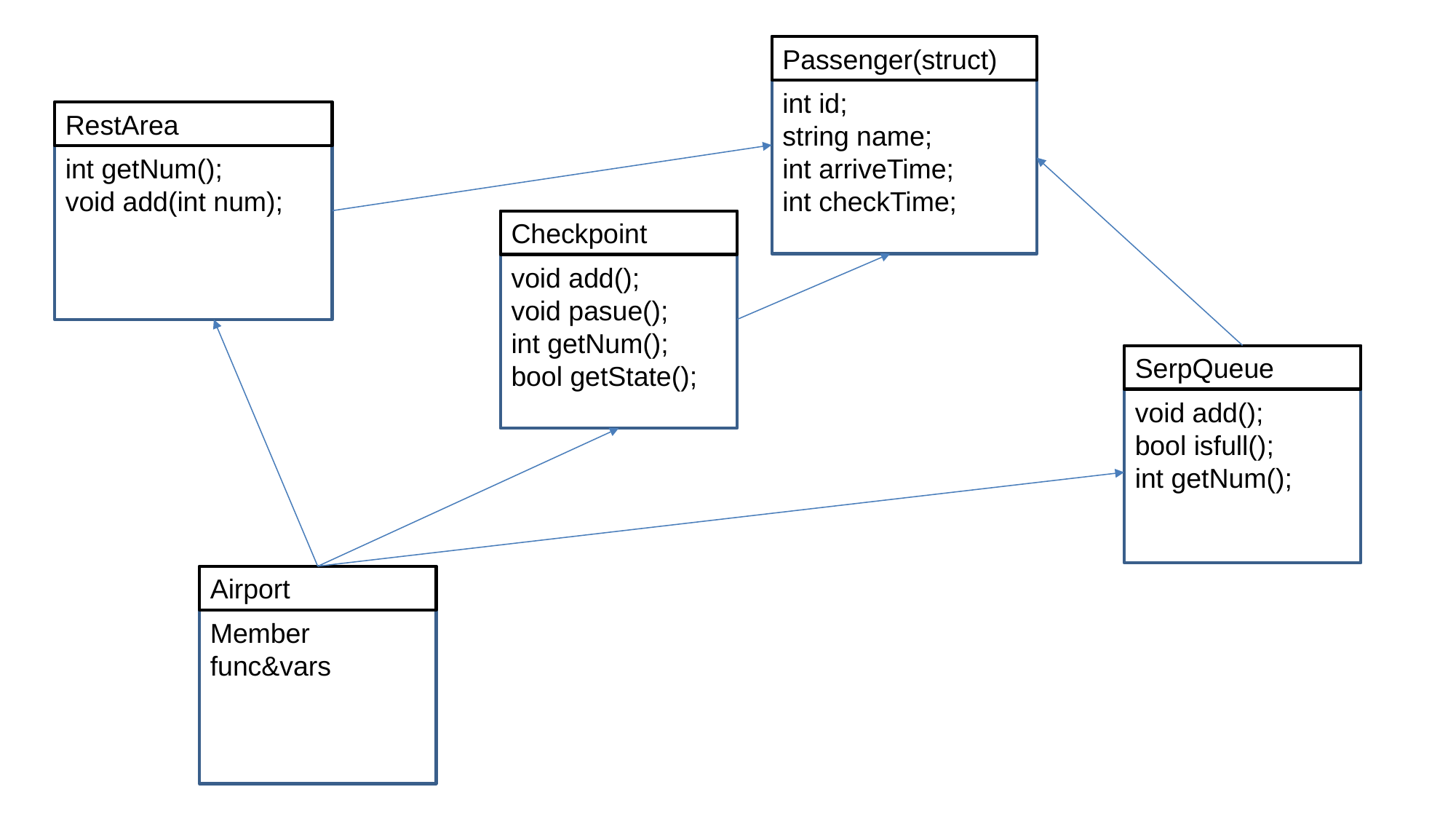

Passenger(struct)
int id;
string name;
int arriveTime;
int checkTime;

RestArea

int getNum();
void add(int num);

Checkpoint

void add();
void pasue();
int getNum();
bool getState();

SerpQueue
void add();
bool isfull();
int getNum();

Airport
Member func&vars